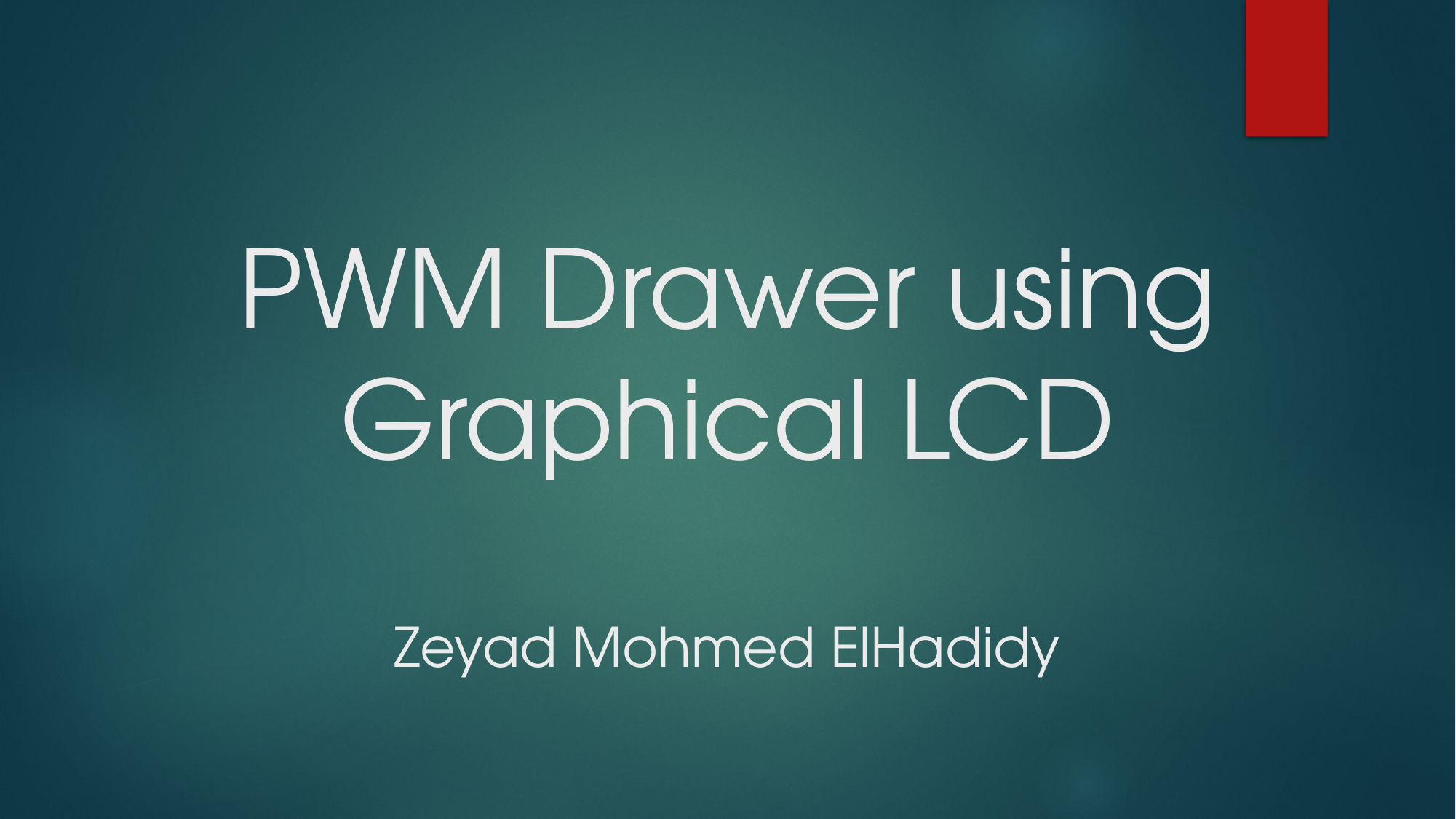

# PWM Drawer using Graphical LCD Zeyad Mohmed ElHadidy